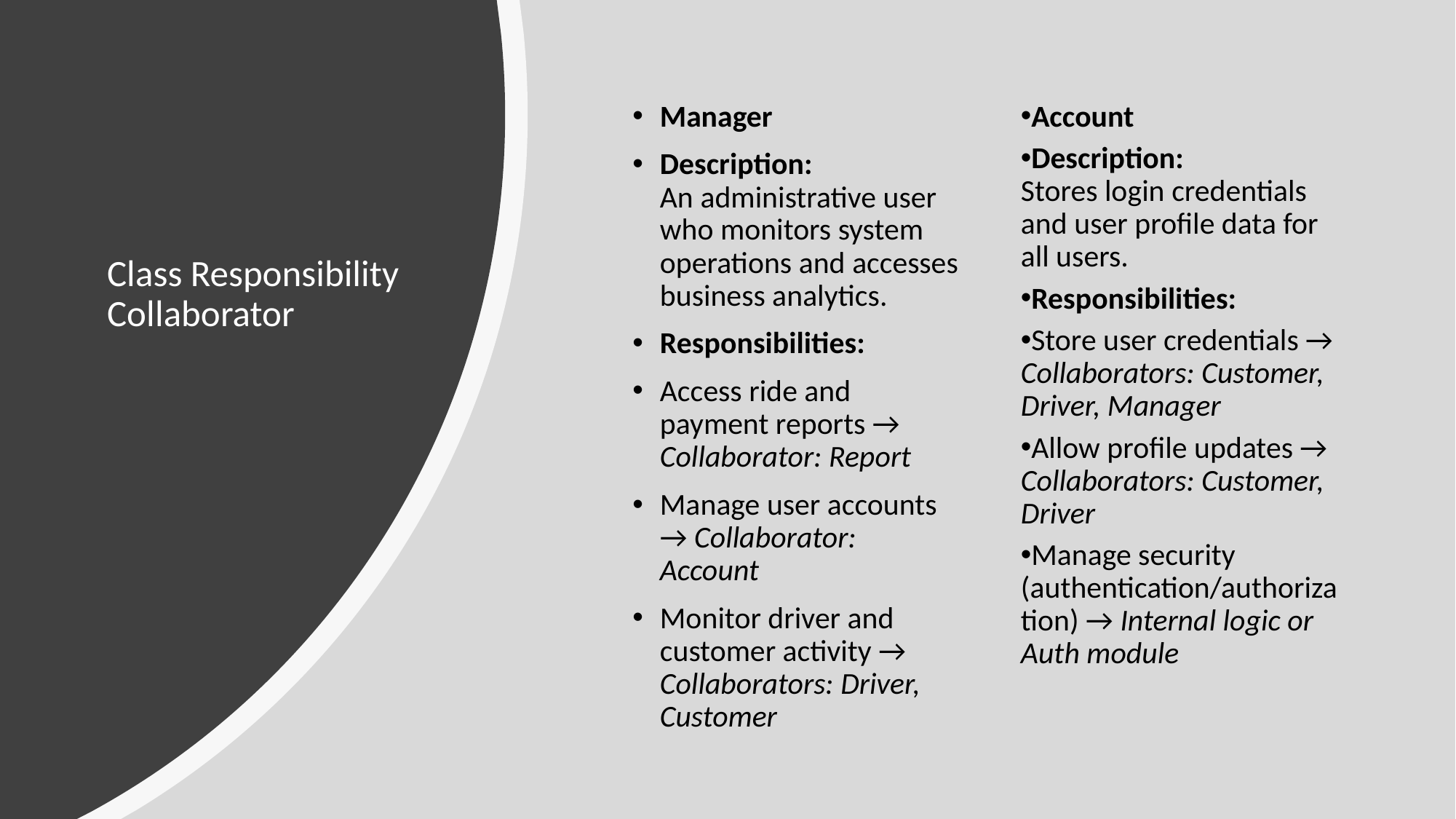

Manager
Description:
An administrative user who monitors system operations and accesses business analytics.
Responsibilities:
Access ride and payment reports → Collaborator: Report
Manage user accounts → Collaborator: Account
Monitor driver and customer activity → Collaborators: Driver, Customer

Account
Description:
Stores login credentials and user profile data for all users.
Responsibilities:
Store user credentials → Collaborators: Customer, Driver, Manager
Allow profile updates → Collaborators: Customer, Driver
Manage security (authentication/authorization) → Internal logic or Auth module

# Class Responsibility Collaborator